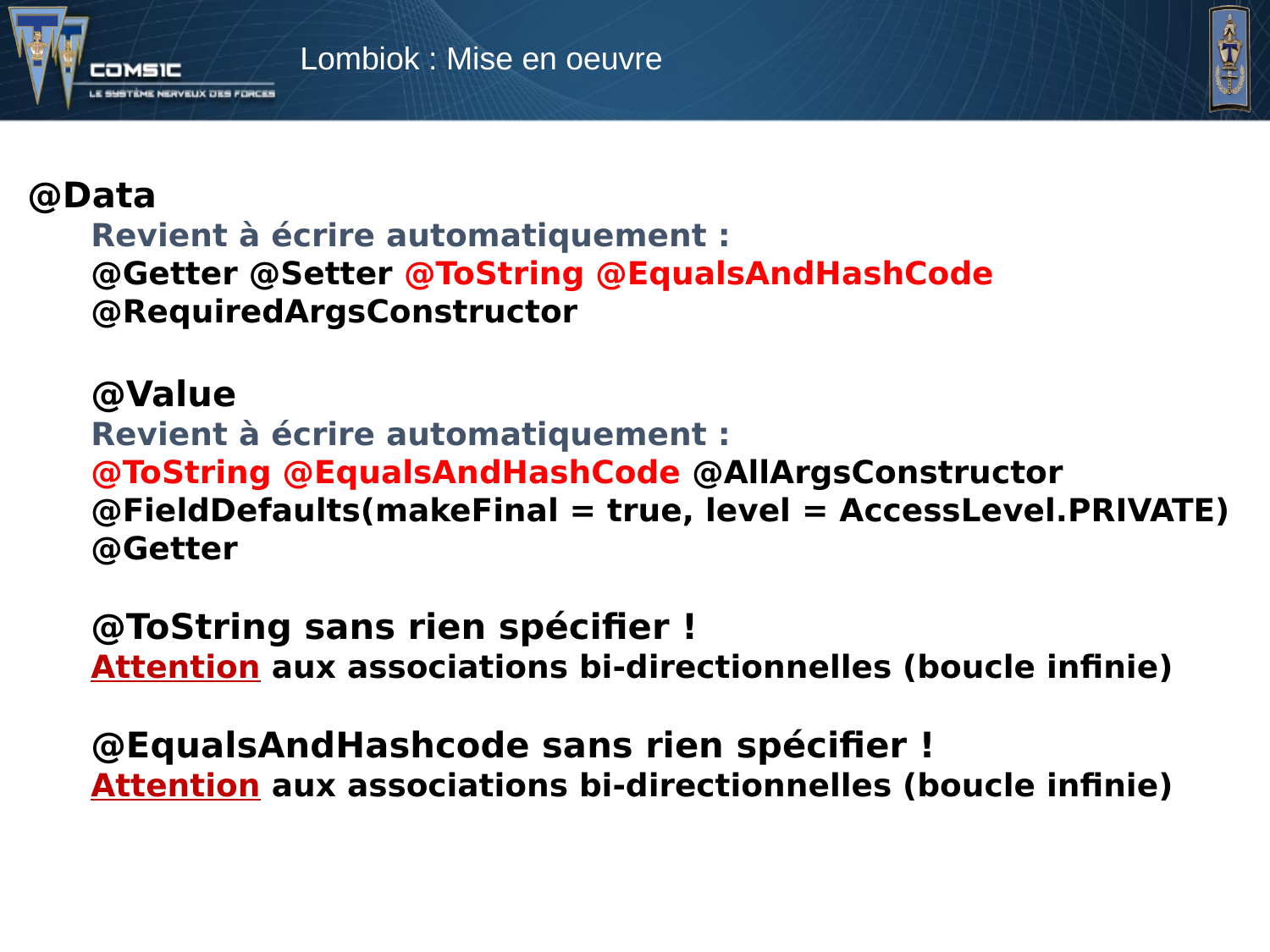

# Lombiok : Mise en oeuvre
@Data
Revient à écrire automatiquement :
@Getter @Setter @ToString @EqualsAndHashCode @RequiredArgsConstructor

@Value
Revient à écrire automatiquement :
@ToString @EqualsAndHashCode @AllArgsConstructor
@FieldDefaults(makeFinal = true, level = AccessLevel.PRIVATE) @Getter

@ToString sans rien spécifier !
Attention aux associations bi-directionnelles (boucle infinie)

@EqualsAndHashcode sans rien spécifier !
Attention aux associations bi-directionnelles (boucle infinie)